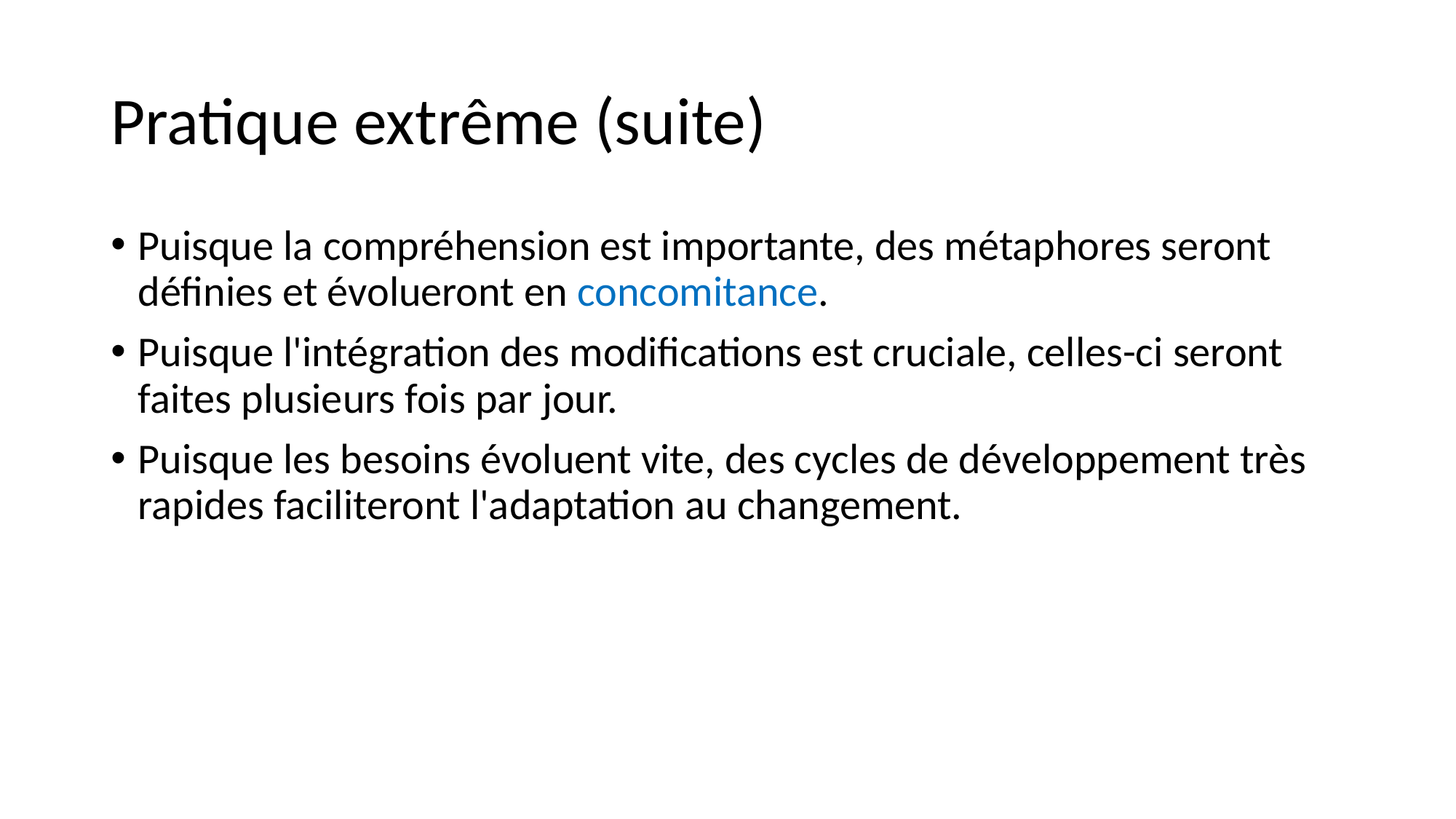

# Pratique extrême (suite)
Puisque la compréhension est importante, des métaphores seront définies et évolueront en concomitance.
Puisque l'intégration des modifications est cruciale, celles-ci seront faites plusieurs fois par jour.
Puisque les besoins évoluent vite, des cycles de développement très rapides faciliteront l'adaptation au changement.